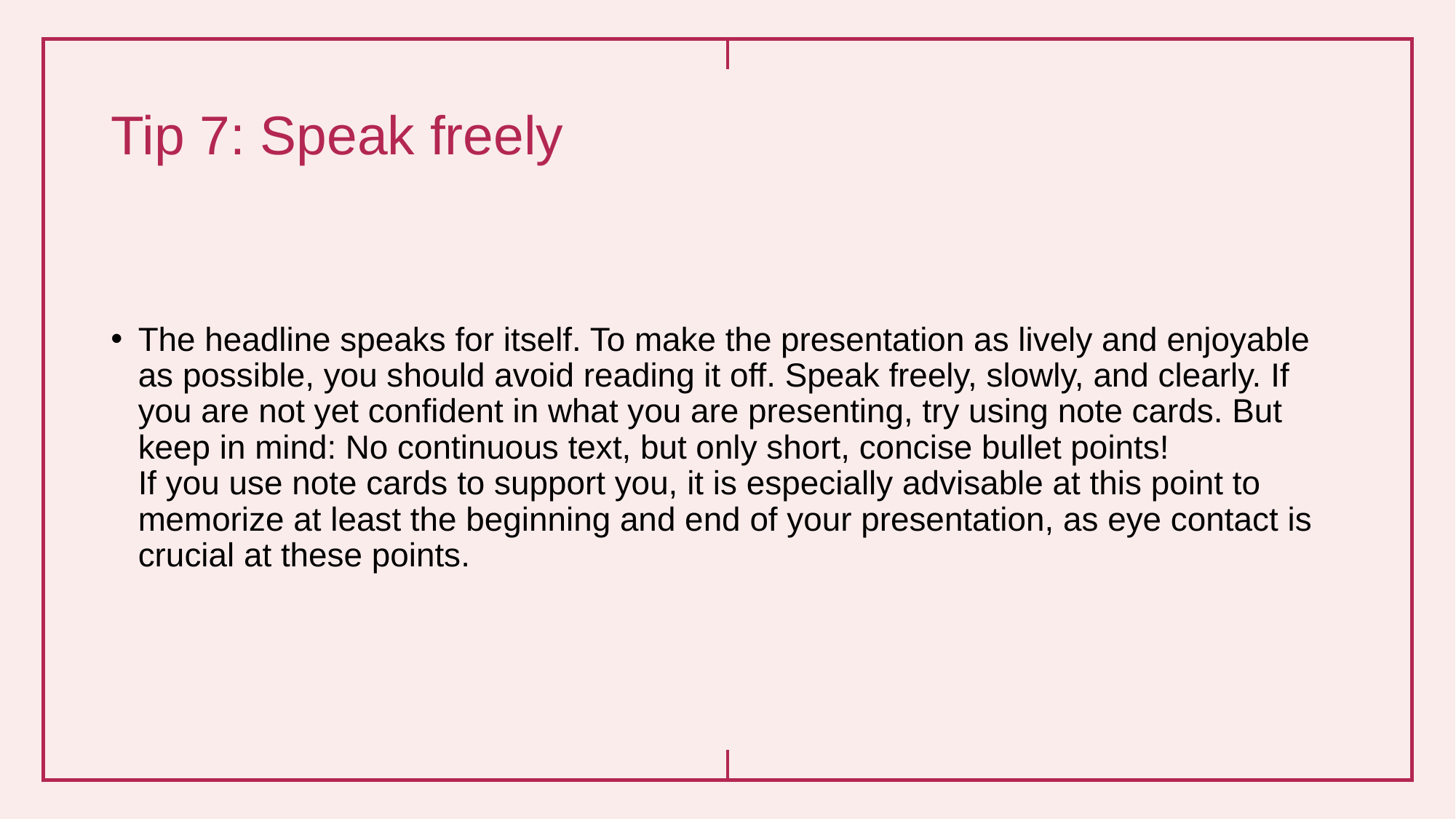

# Tip 7: Speak freely
The headline speaks for itself. To make the presentation as lively and enjoyable as possible, you should avoid reading it off. Speak freely, slowly, and clearly. If you are not yet confident in what you are presenting, try using note cards. But keep in mind: No continuous text, but only short, concise bullet points!
If you use note cards to support you, it is especially advisable at this point to memorize at least the beginning and end of your presentation, as eye contact is crucial at these points.